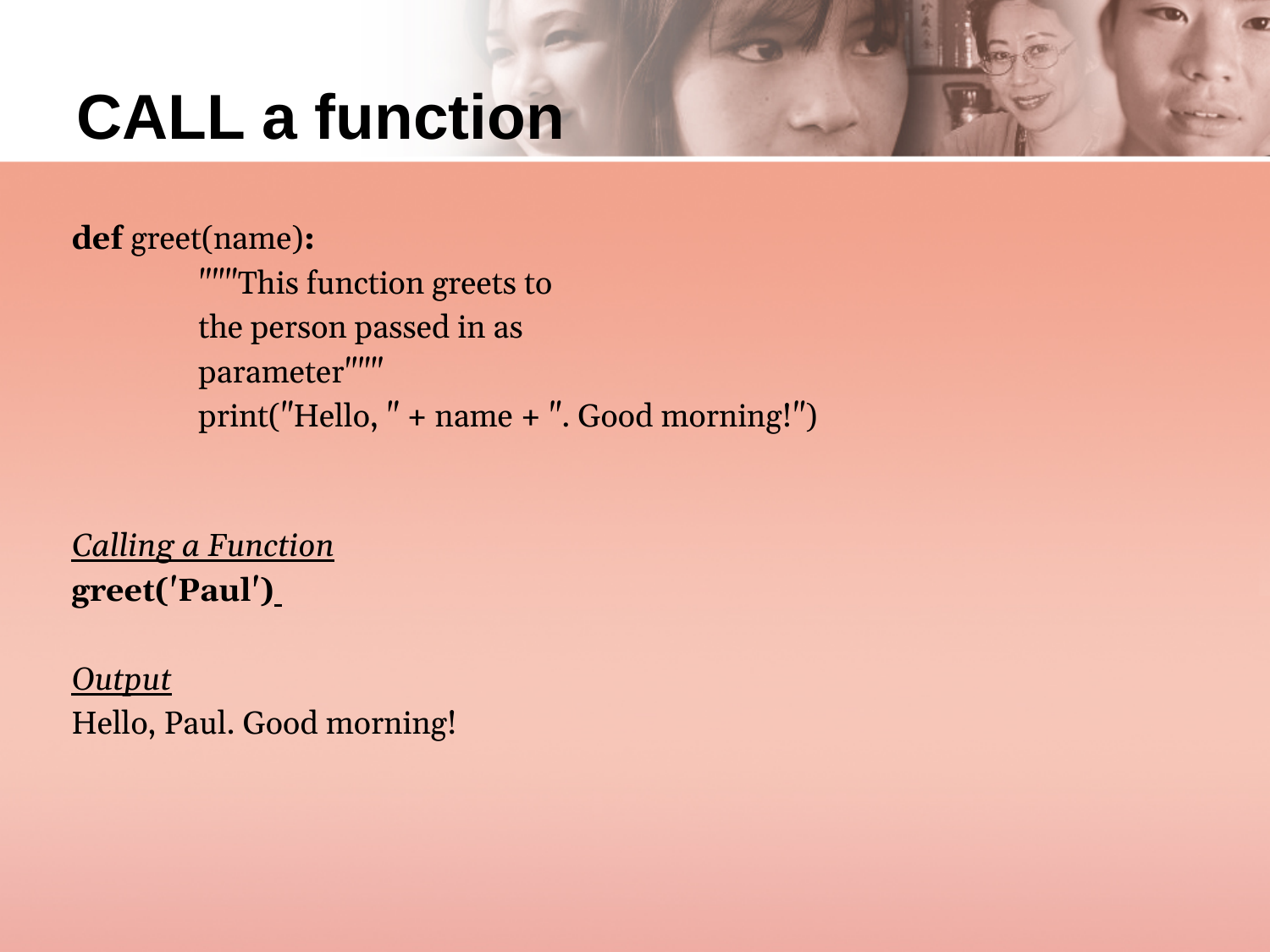

# CALL a function
def greet(name):
	"""This function greets to
	the person passed in as
	parameter"""
	print("Hello, " + name + ". Good morning!")

Calling a Function
greet('Paul')

Output
Hello, Paul. Good morning!